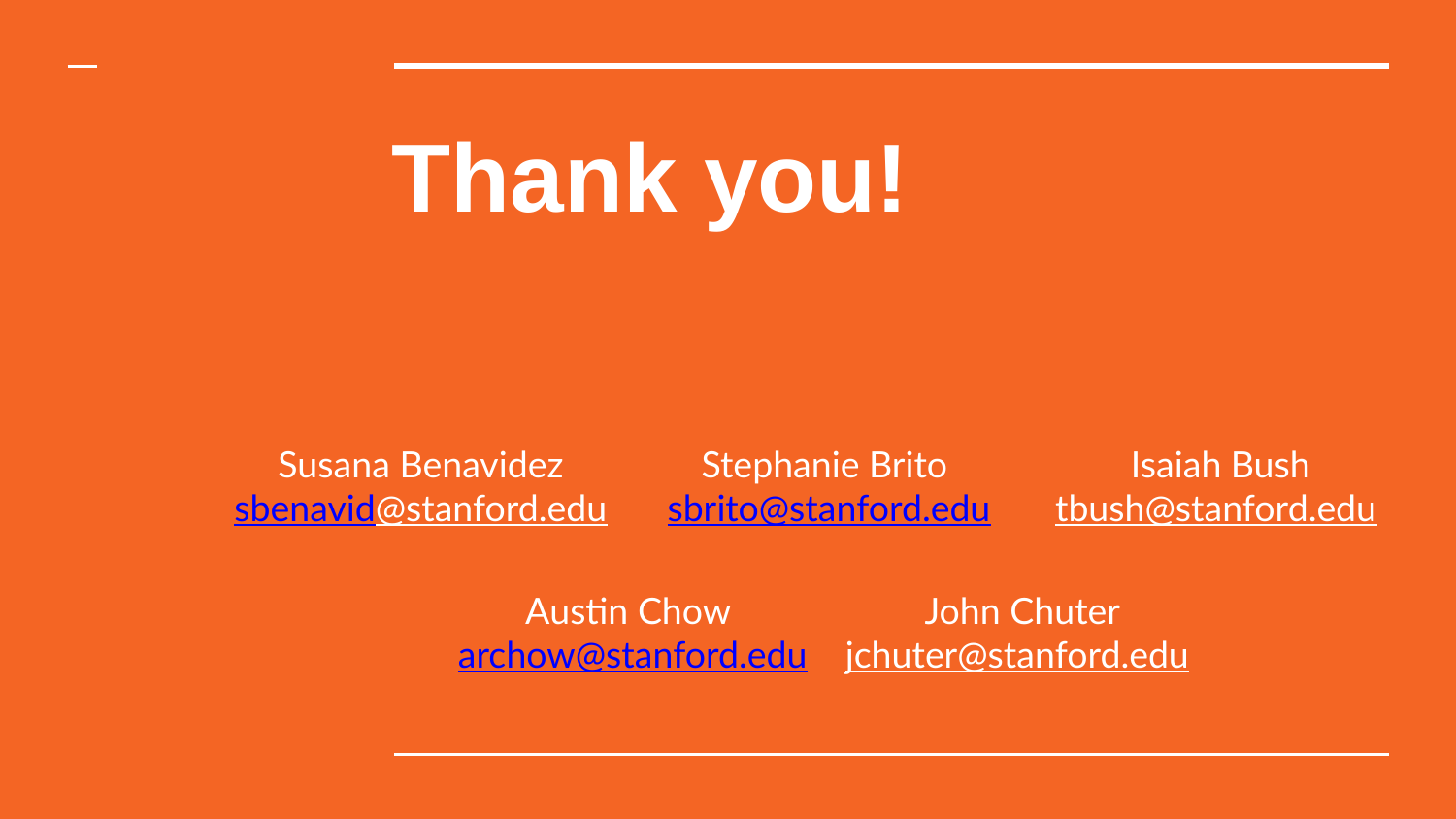

# Thank you!
Susana Benavidez
sbenavid@stanford.edu
Stephanie Brito
sbrito@stanford.edu
Isaiah Bush
tbush@stanford.edu
Austin Chow archow@stanford.edu
John Chuter
jchuter@stanford.edu